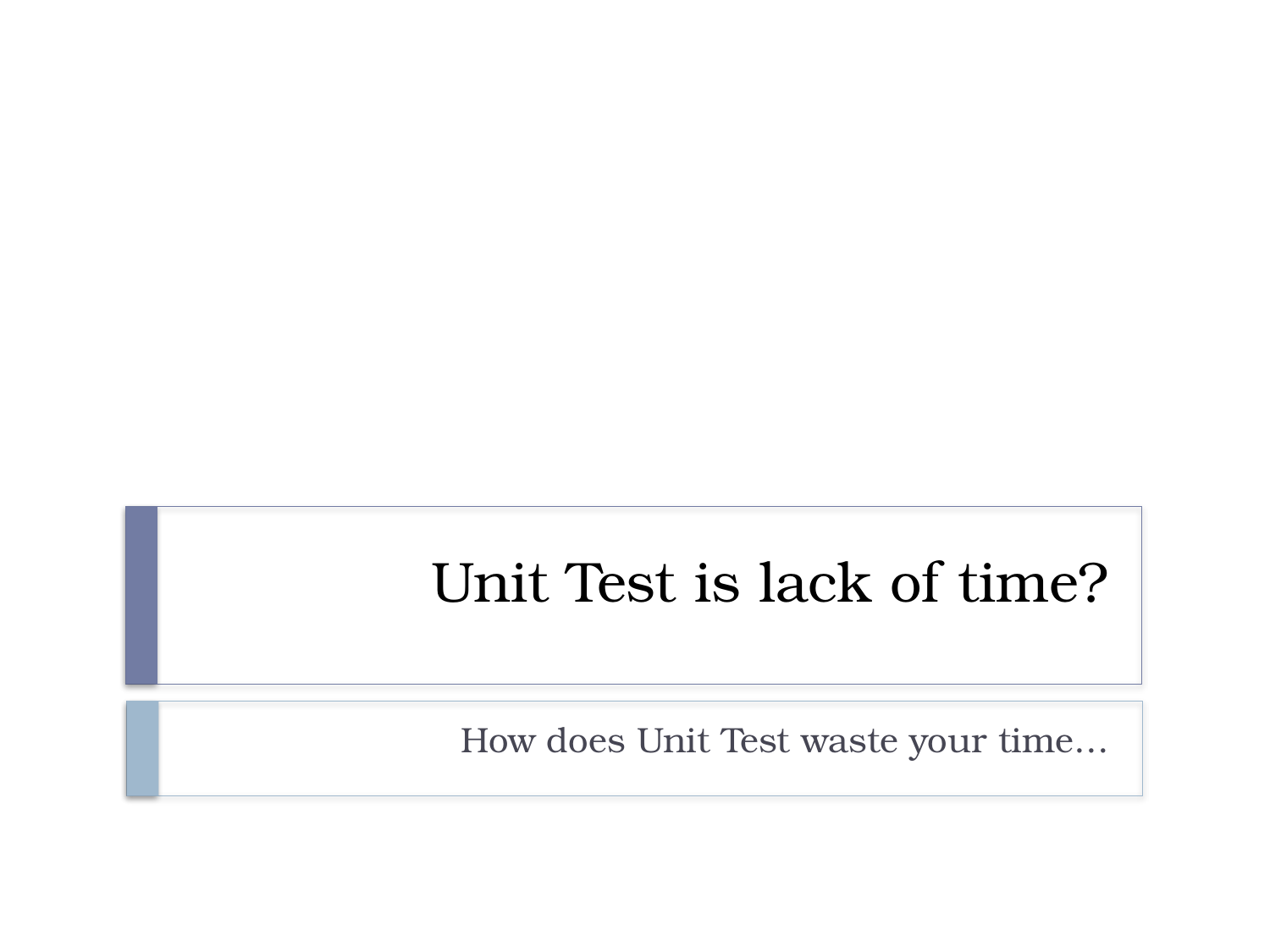

# Unit Test is lack of time?
How does Unit Test waste your time…